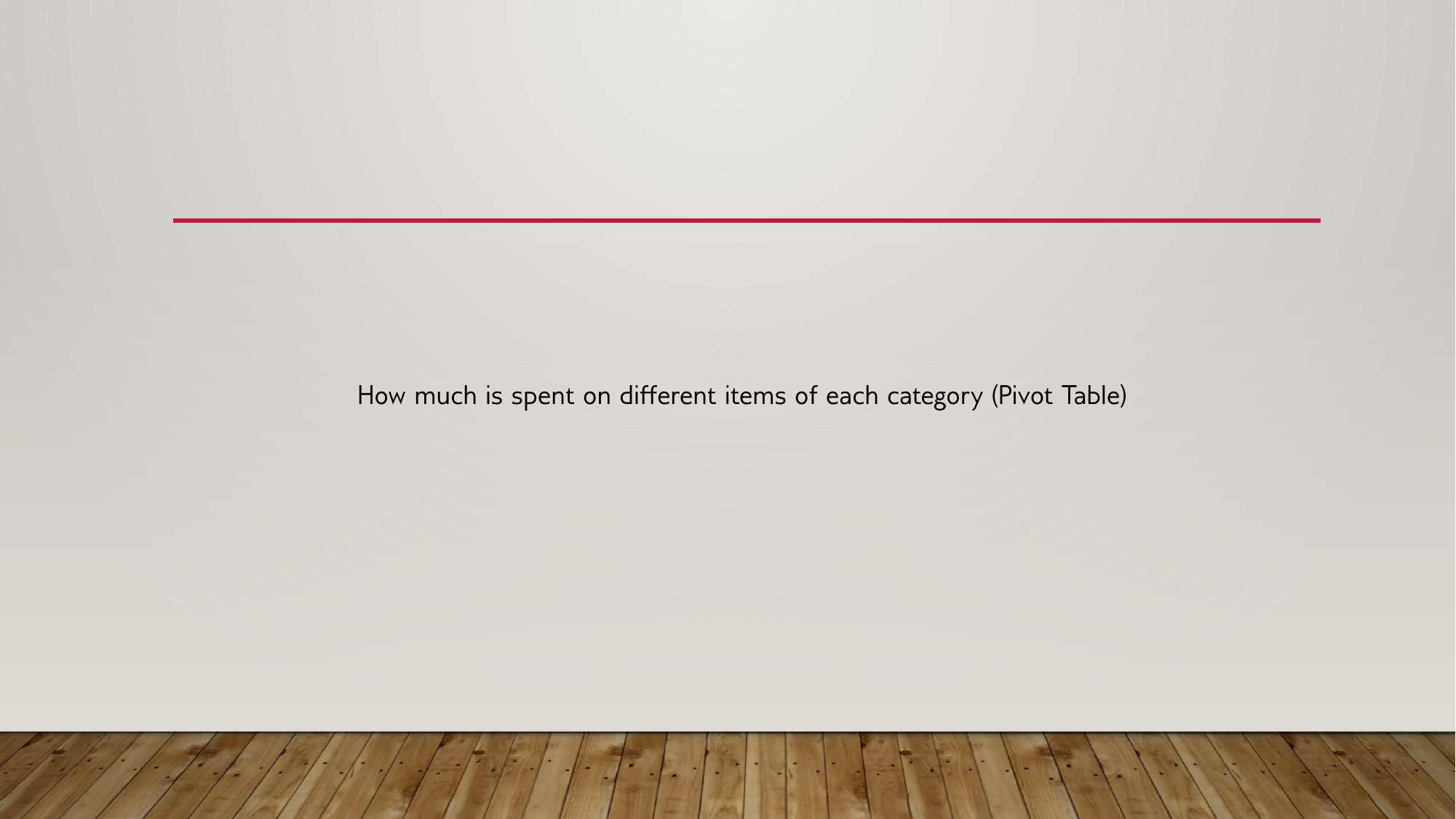

#
How much is spent on different items of each category (Pivot Table)